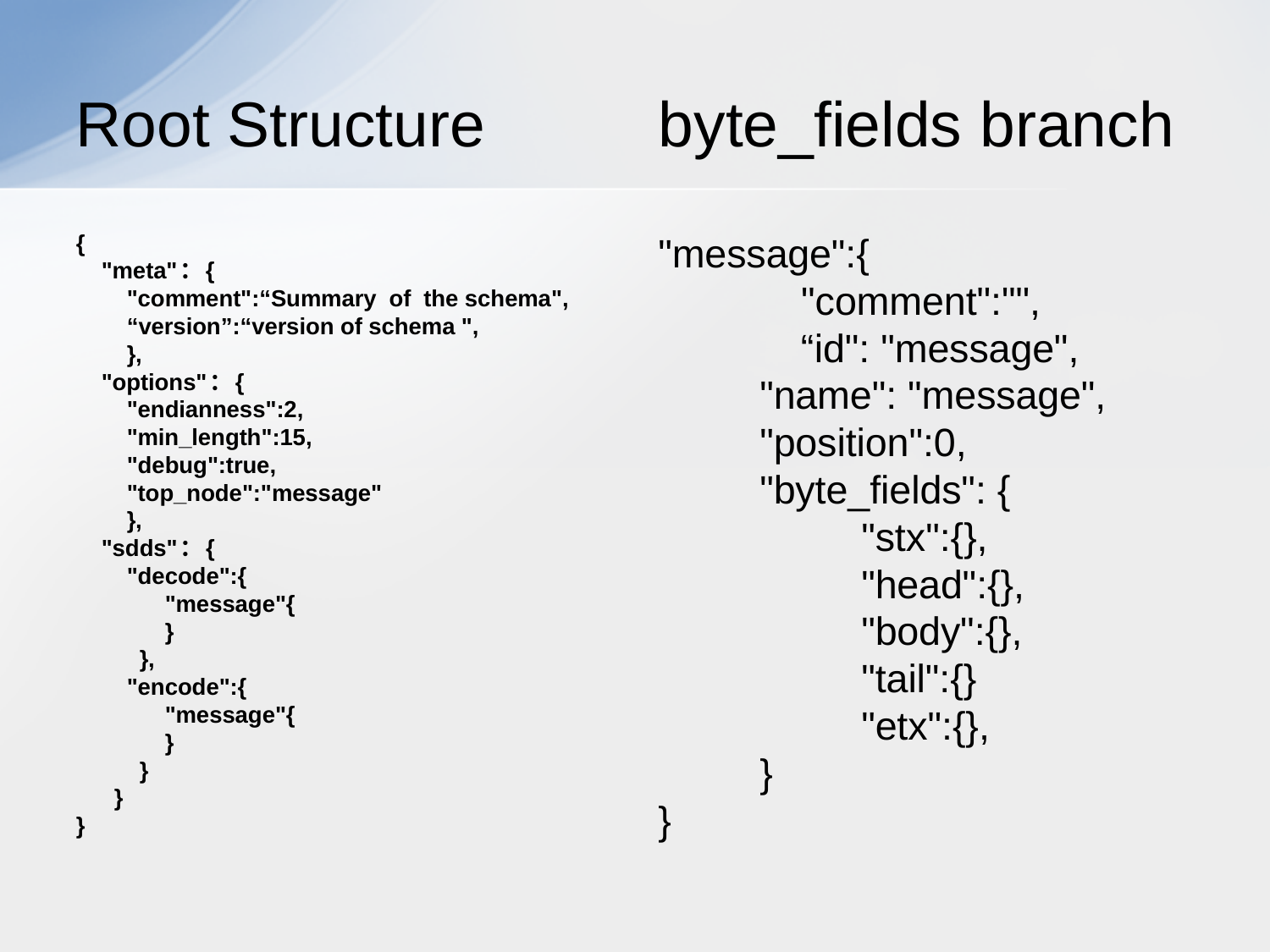

# Root Structure
byte_fields branch
{
    "meta"：{
        "comment":“Summary  of  the schema",
        “version”:“version of schema ",
        },
    "options"：{
        "endianness":2,
        "min_length":15,
        "debug":true,
        "top_node":"message"
        },
    "sdds"：{
        "decode":{
              "message"{
              }
          },
        "encode":{
              "message"{
              }
          }
      }
}

"message":{
             "comment":"",
             “id": "message",
	"name": "message",
	"position":0,
	"byte_fields": {
		"stx":{},
		"head":{},
		"body":{},
		"tail":{}
		"etx":{},
	}
}